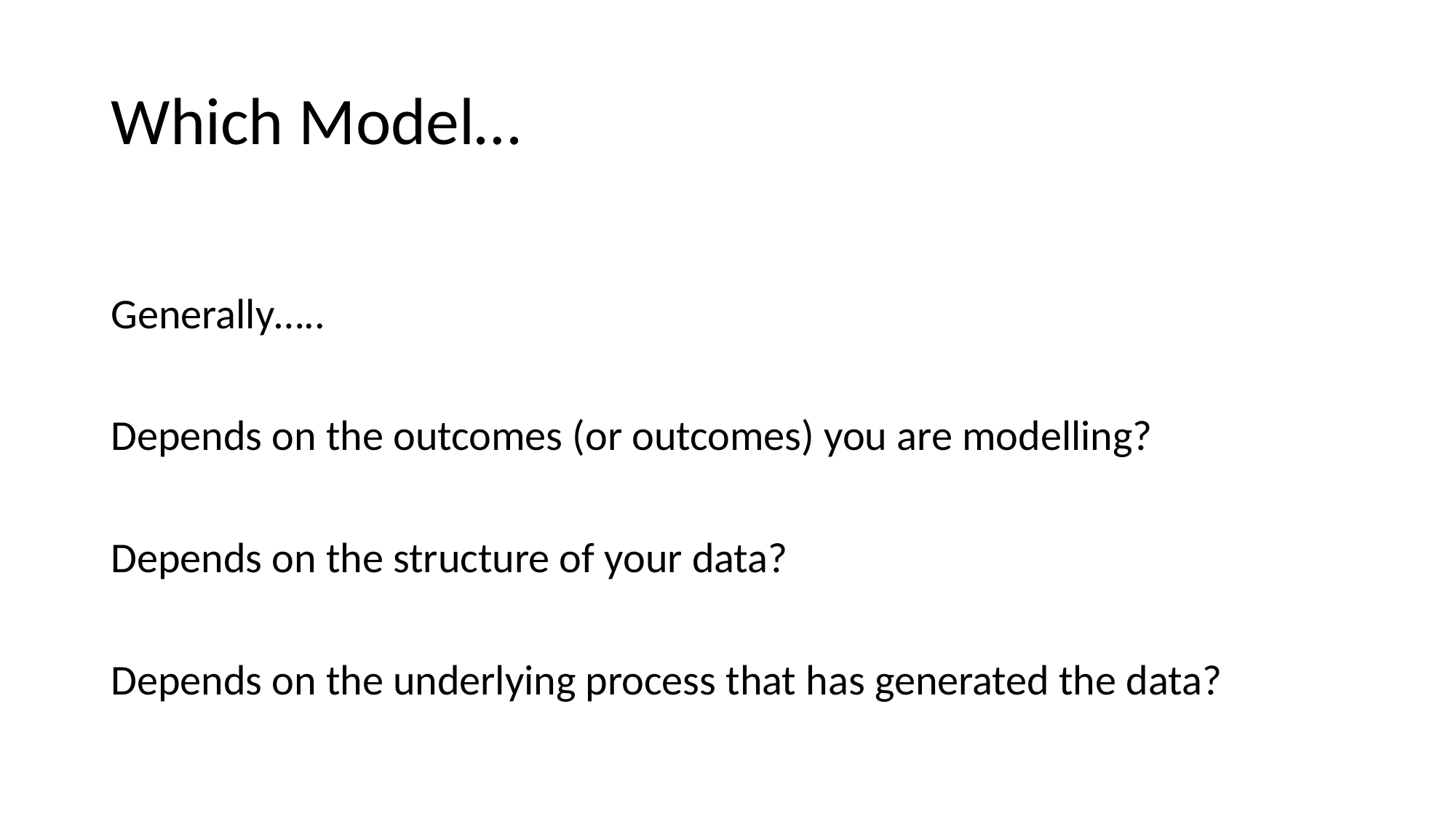

# Which Model…
Generally…..

Depends on the outcomes (or outcomes) you are modelling?

Depends on the structure of your data?

Depends on the underlying process that has generated the data?